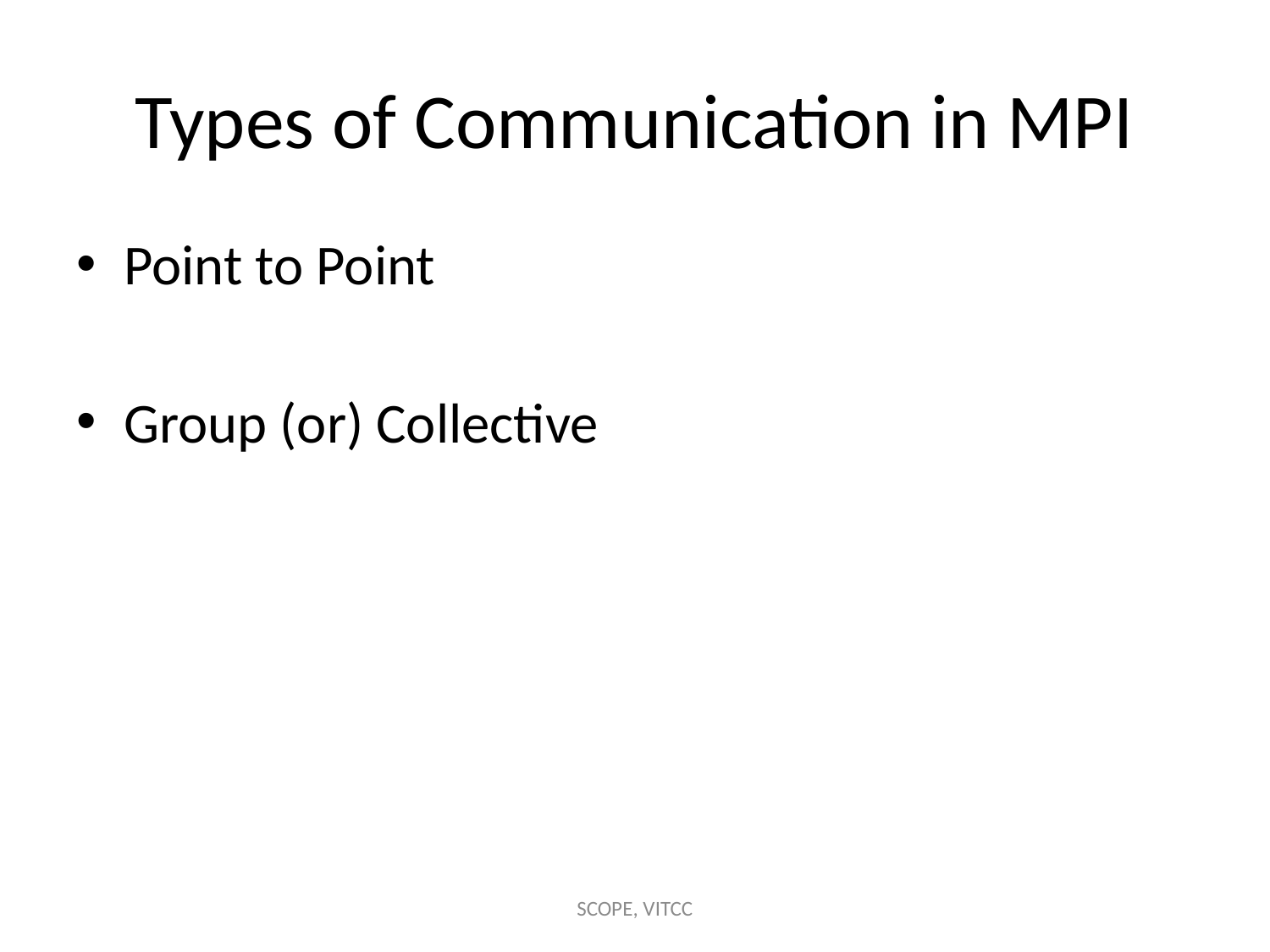

# Types of Communication in MPI
Point to Point

Group (or) Collective
SCOPE, VITCC